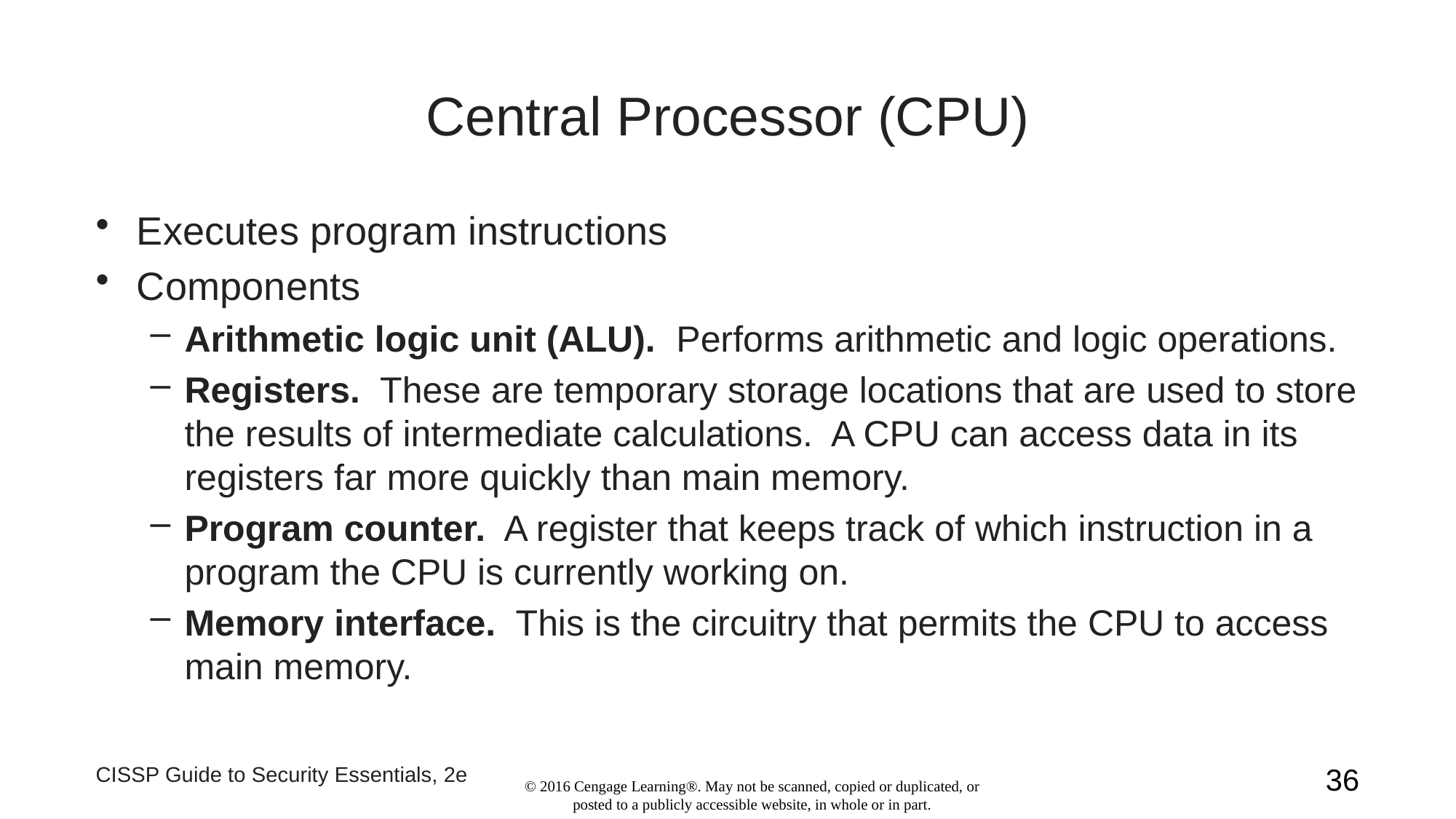

# Central Processor (CPU)
Executes program instructions
Components
Arithmetic logic unit (ALU).  Performs arithmetic and logic operations.
Registers.  These are temporary storage locations that are used to store the results of intermediate calculations.  A CPU can access data in its registers far more quickly than main memory.
Program counter.  A register that keeps track of which instruction in a program the CPU is currently working on.
Memory interface.  This is the circuitry that permits the CPU to access main memory.
CISSP Guide to Security Essentials, 2e
36
© 2016 Cengage Learning®. May not be scanned, copied or duplicated, or posted to a publicly accessible website, in whole or in part.